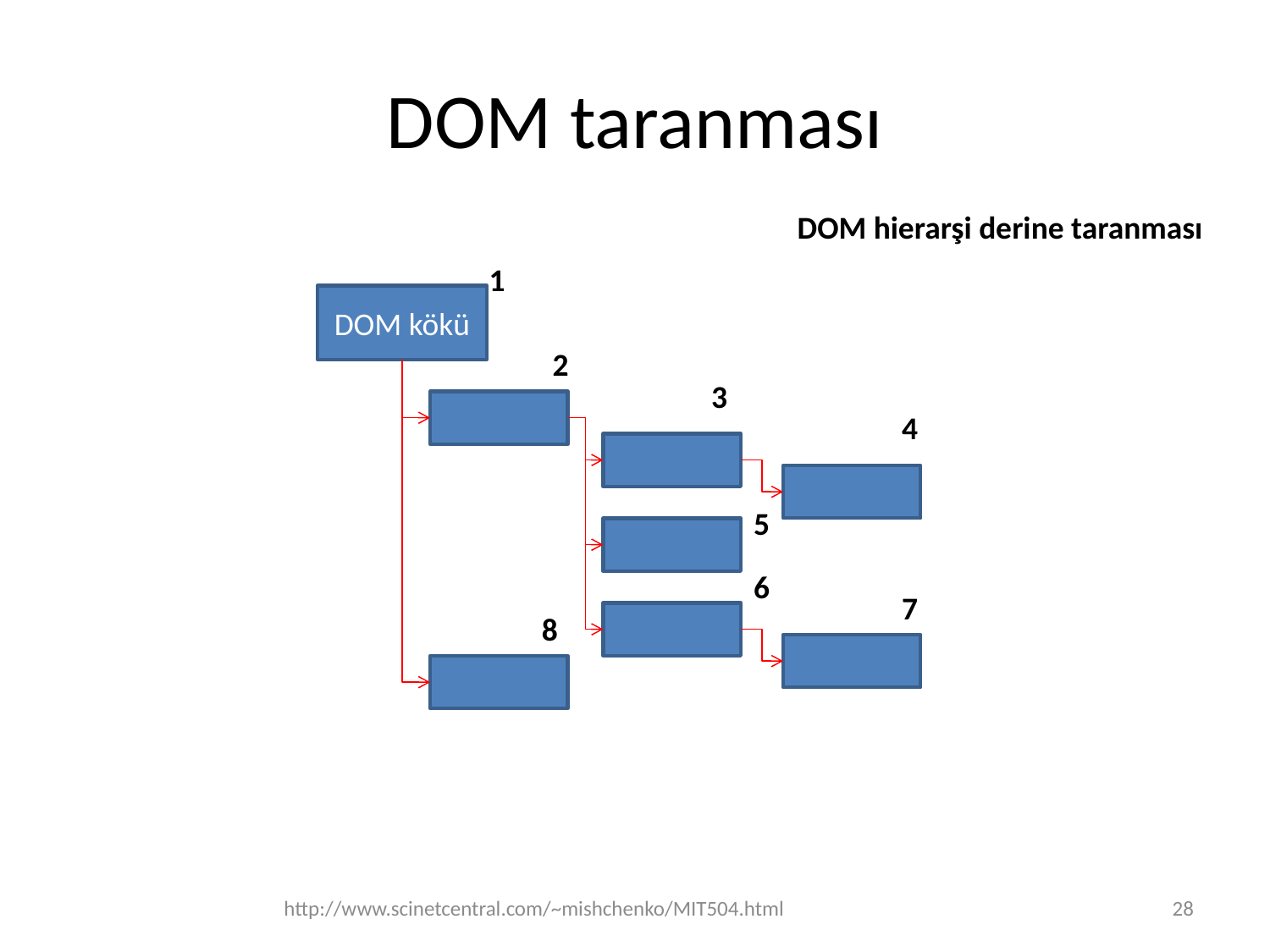

# DOM taranması
DOM hierarşi derine taranması
1
DOM kökü

2
3
4
5
6
7
8
http://www.scinetcentral.com/~mishchenko/MIT504.html
28